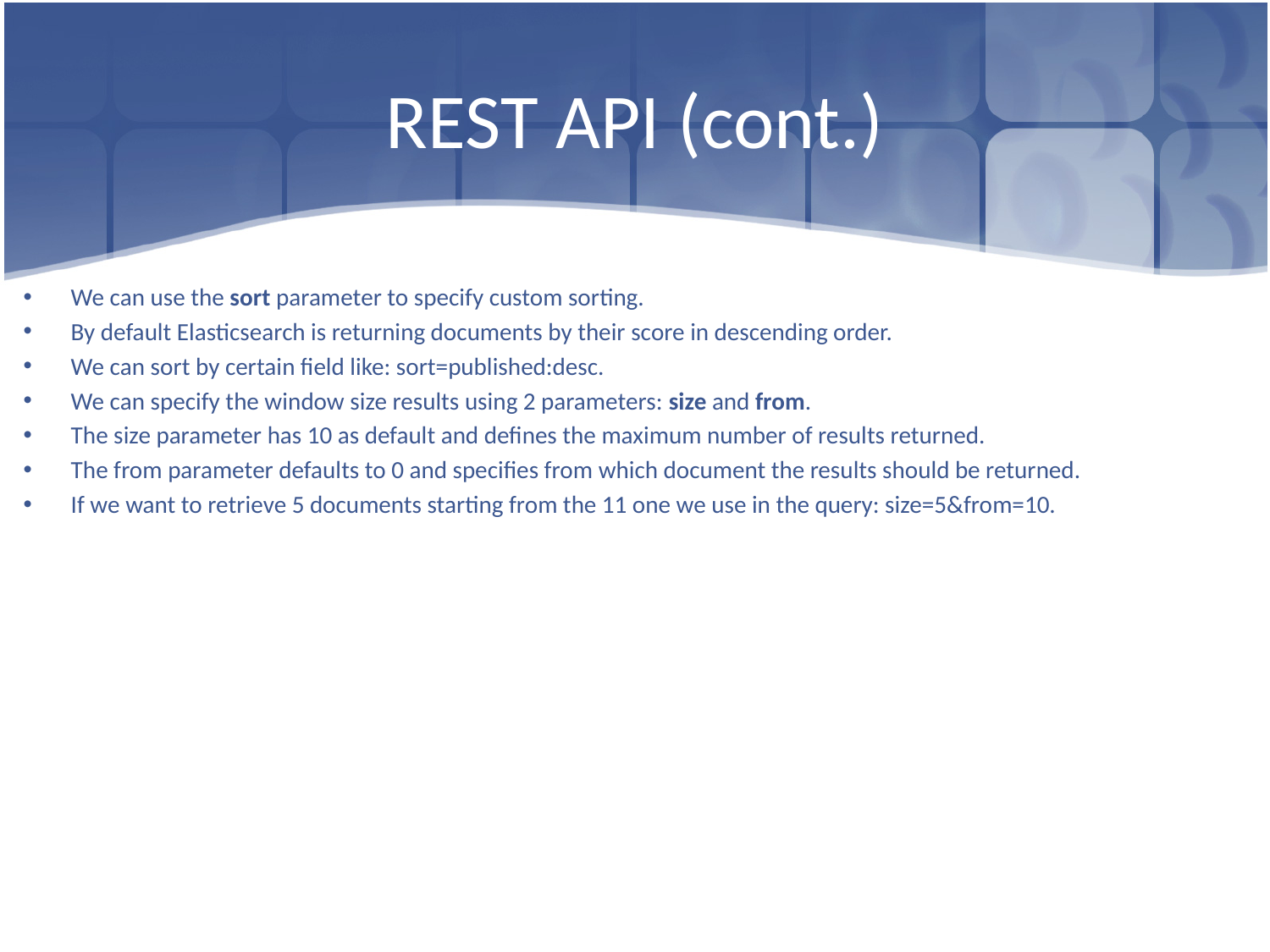

# REST API (cont.)
We can use the sort parameter to specify custom sorting.
By default Elasticsearch is returning documents by their score in descending order.
We can sort by certain field like: sort=published:desc.
We can specify the window size results using 2 parameters: size and from.
The size parameter has 10 as default and defines the maximum number of results returned.
The from parameter defaults to 0 and specifies from which document the results should be returned.
If we want to retrieve 5 documents starting from the 11 one we use in the query: size=5&from=10.